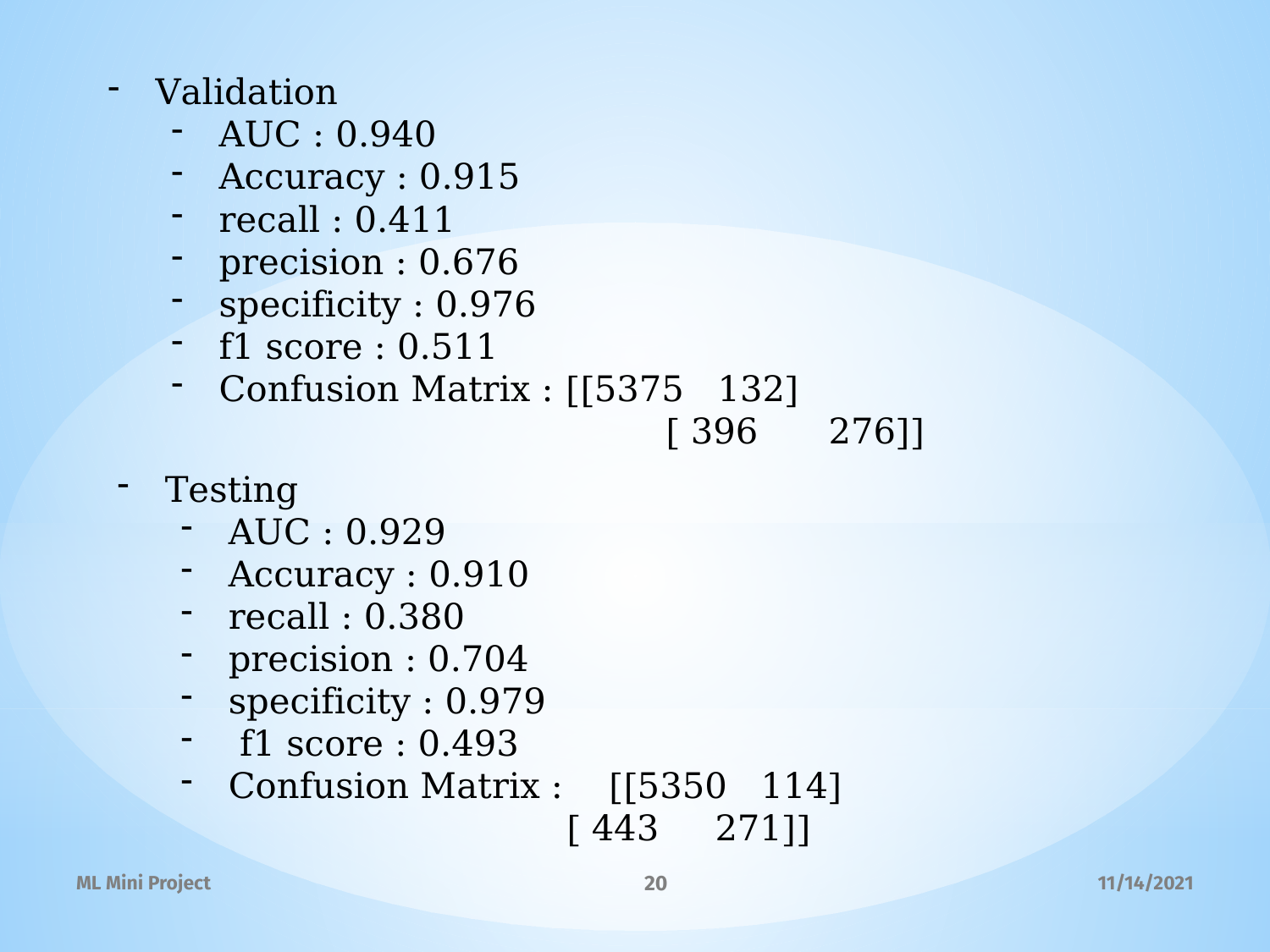

Validation
AUC : 0.940
Accuracy : 0.915
recall : 0.411
precision : 0.676
specificity : 0.976
f1 score : 0.511
Confusion Matrix : [[5375   132]
                                            [ 396 	  276]]

Testing
AUC : 0.929
Accuracy : 0.910
recall : 0.380
precision : 0.704
specificity : 0.979
 f1 score : 0.493
Confusion Matrix :    [[5350   114]
      [ 443     271]]

ML Mini Project
20
11/14/2021